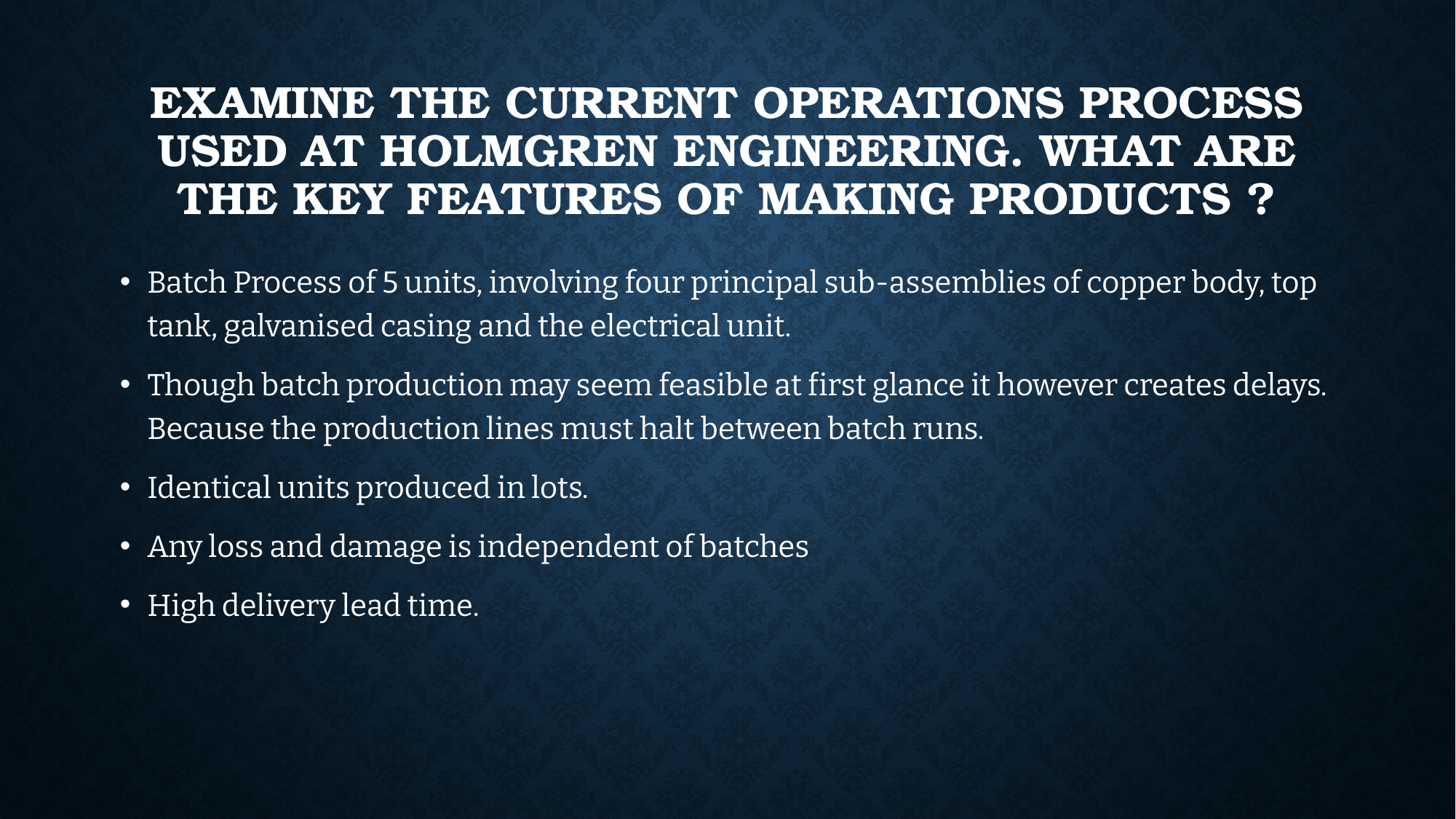

# Examine the current operations process used at Holmgren Engineering. What are the key features of making products ?
Batch Process of 5 units, involving four principal sub-assemblies of copper body, top tank, galvanised casing and the electrical unit.
Though batch production may seem feasible at first glance it however creates delays. Because the production lines must halt between batch runs.
Identical units produced in lots.
Any loss and damage is independent of batches
High delivery lead time.